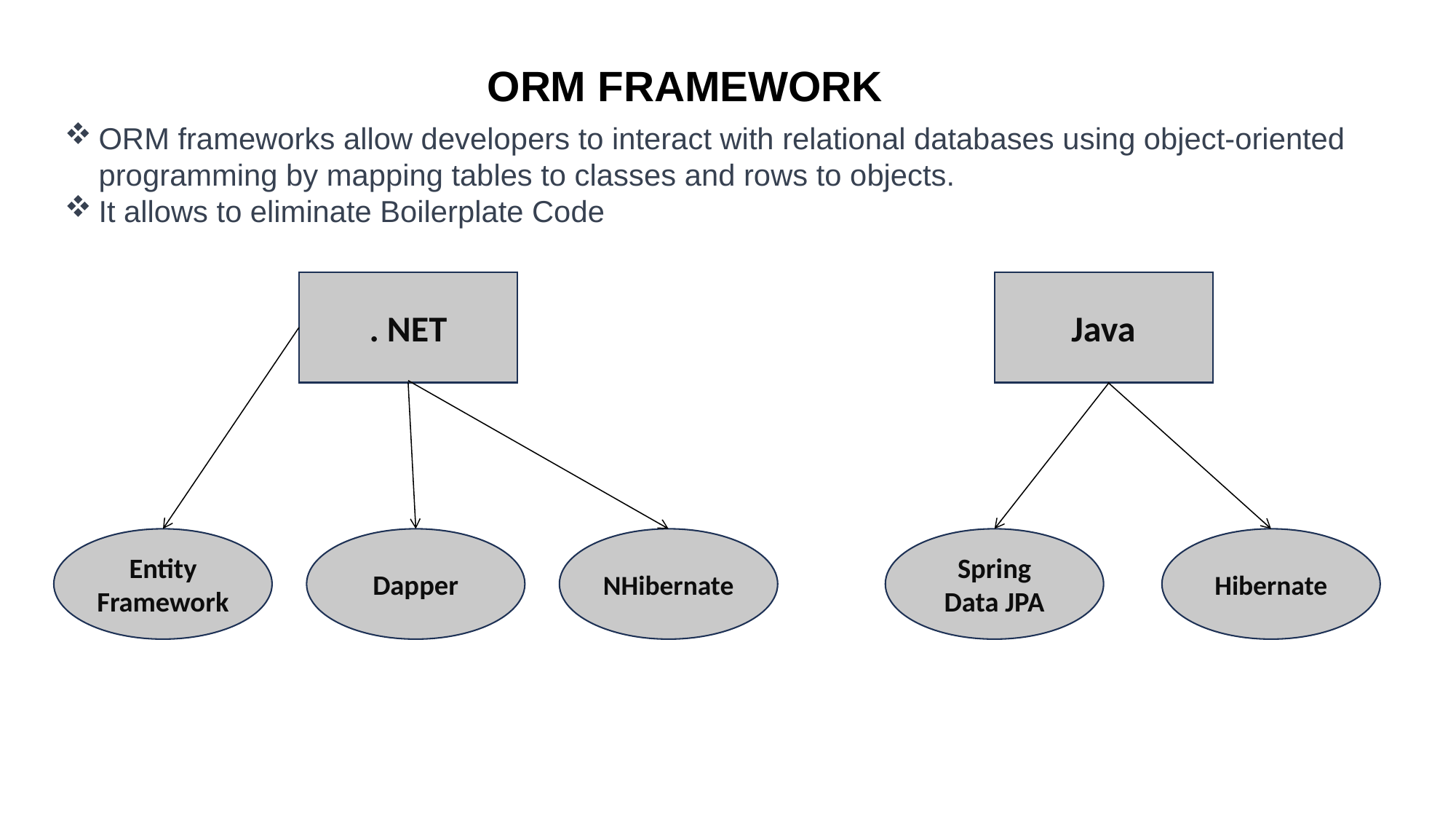

ORM FRAMEWORK
ORM frameworks allow developers to interact with relational databases using object-oriented  programming by mapping tables to classes and rows to objects.
It allows to eliminate Boilerplate Code
. NET
Java
Spring Data JPA
Hibernate
Entity Framework
Dapper
NHibernate